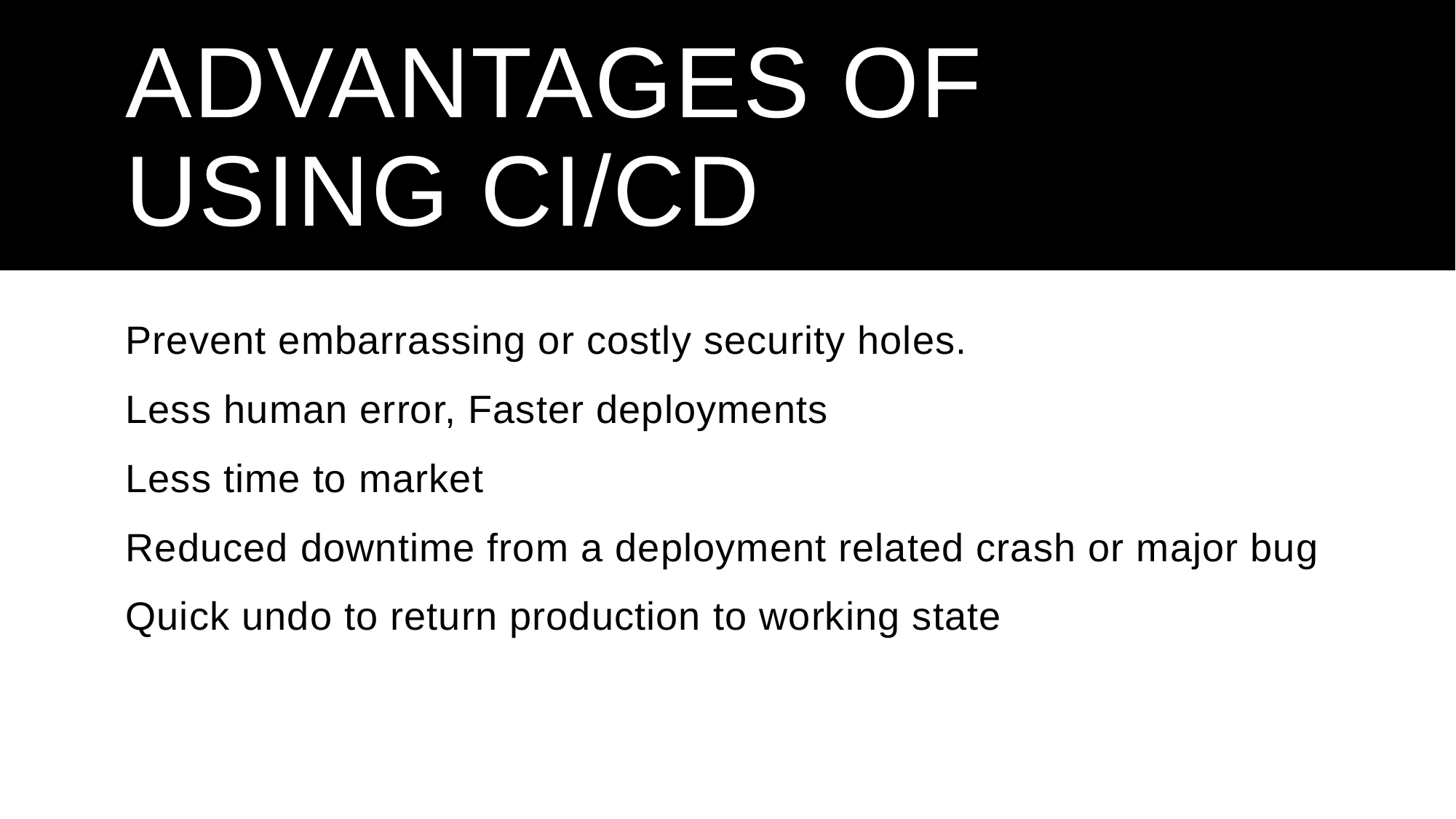

# Advantages of using ci/cd
Prevent embarrassing or costly security holes.
Less human error, Faster deployments
Less time to market
Reduced downtime from a deployment related crash or major bug
Quick undo to return production to working state